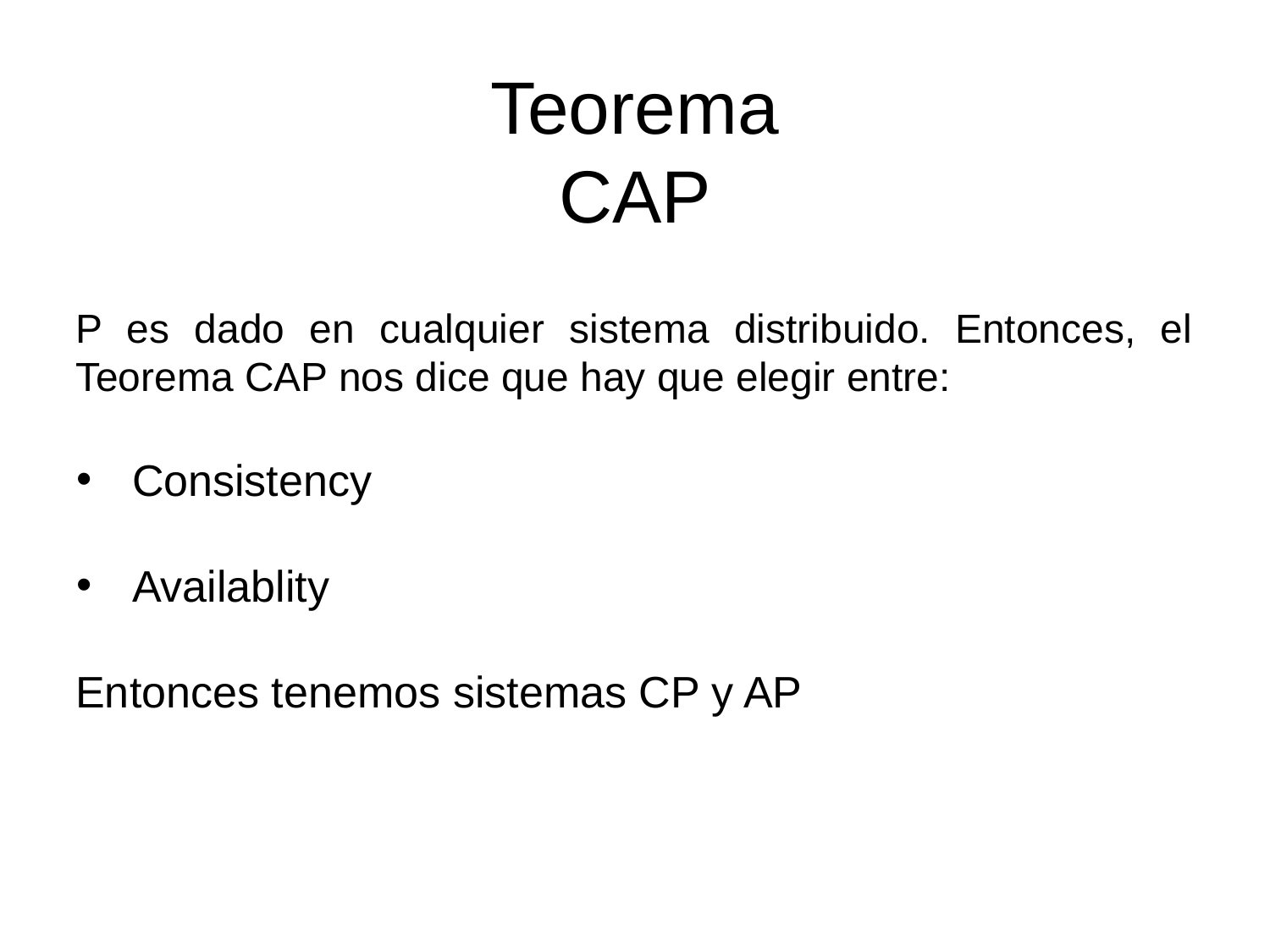

Teorema CAP
P es dado en cualquier sistema distribuido. Entonces, el Teorema CAP nos dice que hay que elegir entre:

Consistency

Availablity

Entonces tenemos sistemas CP y AP